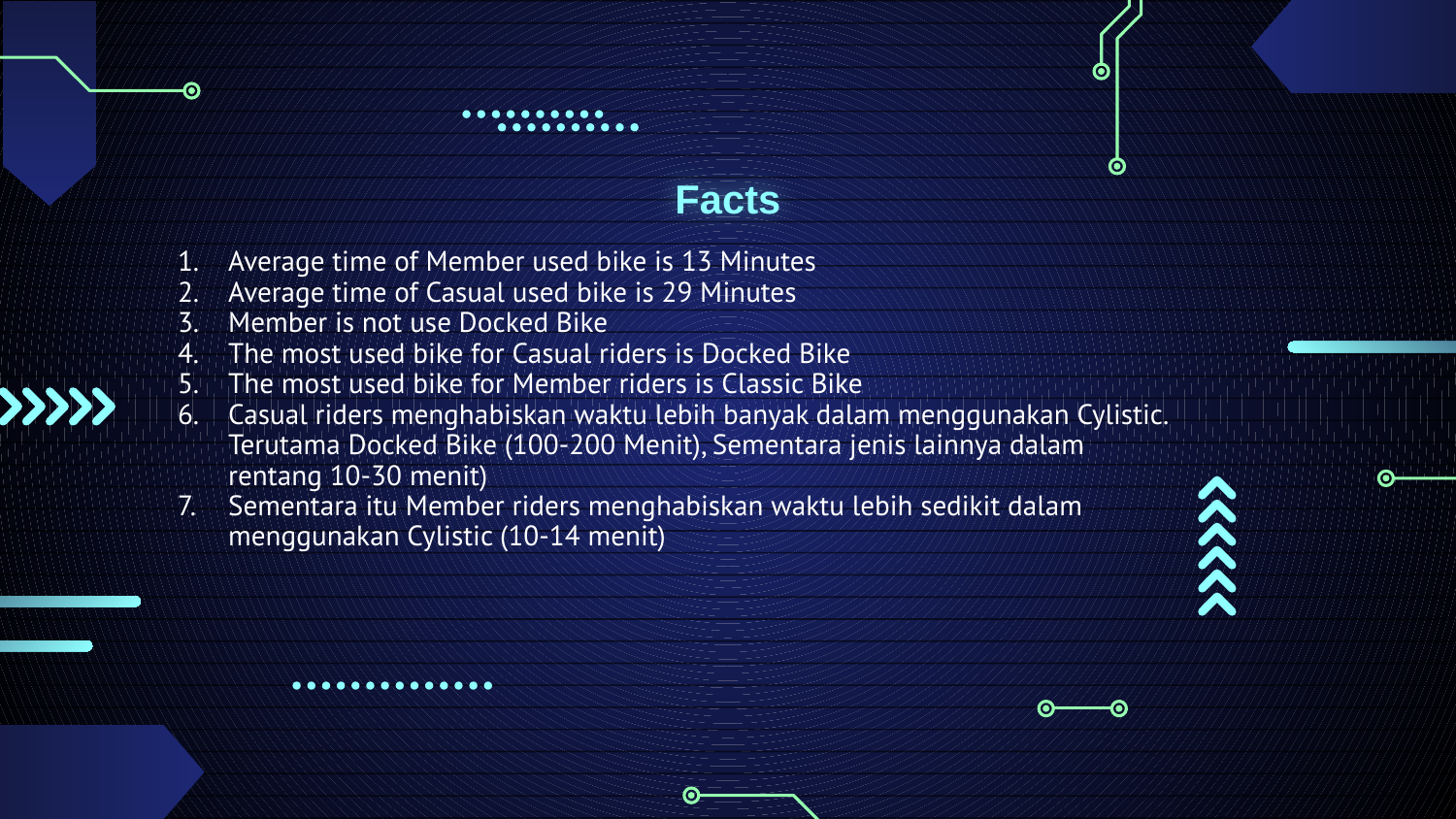

# Facts
Average time of Member used bike is 13 Minutes
Average time of Casual used bike is 29 Minutes
Member is not use Docked Bike
The most used bike for Casual riders is Docked Bike
The most used bike for Member riders is Classic Bike
Casual riders menghabiskan waktu lebih banyak dalam menggunakan Cylistic. Terutama Docked Bike (100-200 Menit), Sementara jenis lainnya dalam rentang 10-30 menit)
Sementara itu Member riders menghabiskan waktu lebih sedikit dalam menggunakan Cylistic (10-14 menit)